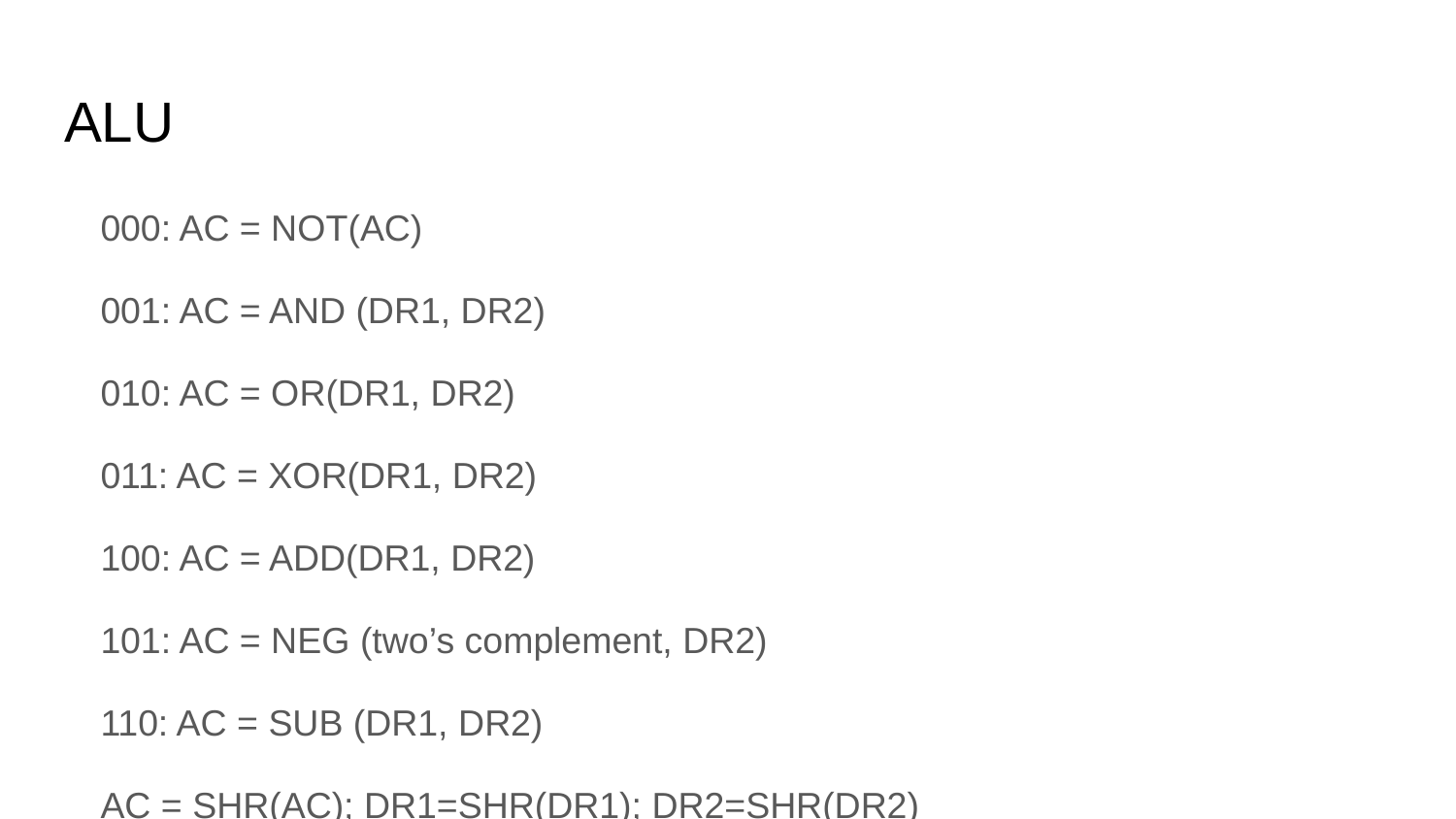

# ALU
000: AC = NOT(AC)
001: AC = AND (DR1, DR2)
010: AC = OR(DR1, DR2)
011: AC = XOR(DR1, DR2)
100: AC = ADD(DR1, DR2)
101: AC = NEG (two’s complement, DR2)
110: AC = SUB (DR1, DR2)
AC = SHR(AC); DR1=SHR(DR1); DR2=SHR(DR2)
AC = SHL(AC); DR1=SHL(DR1); DR2=SHL(DR2)